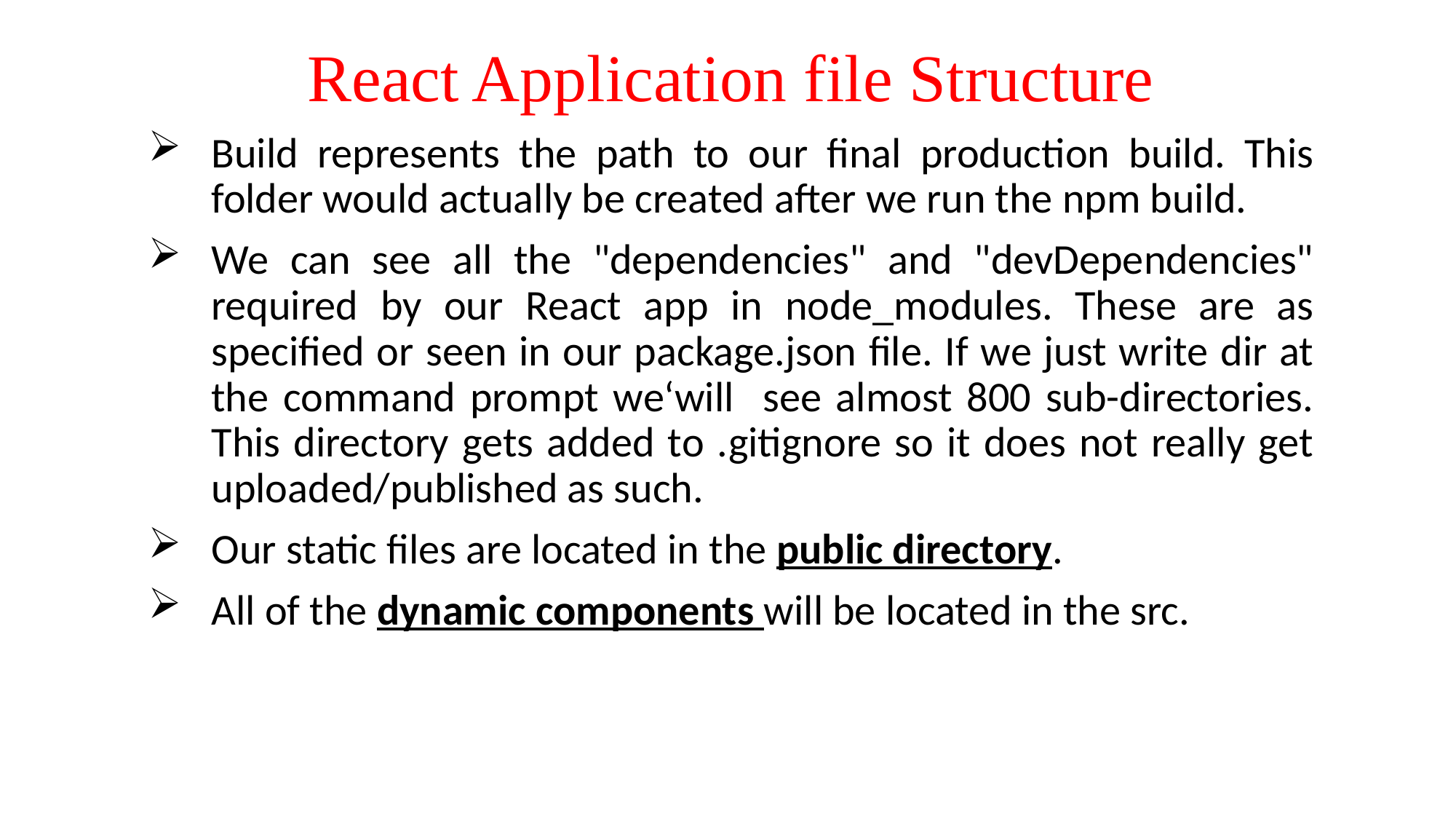

# React Application file Structure
Build represents the path to our final production build. This folder would actually be created after we run the npm build.
We can see all the "dependencies" and "devDependencies" required by our React app in node_modules. These are as specified or seen in our package.json file. If we just write dir at the command prompt we‘will  see almost 800 sub-directories. This directory gets added to .gitignore so it does not really get uploaded/published as such.
Our static files are located in the public directory.
All of the dynamic components will be located in the src.